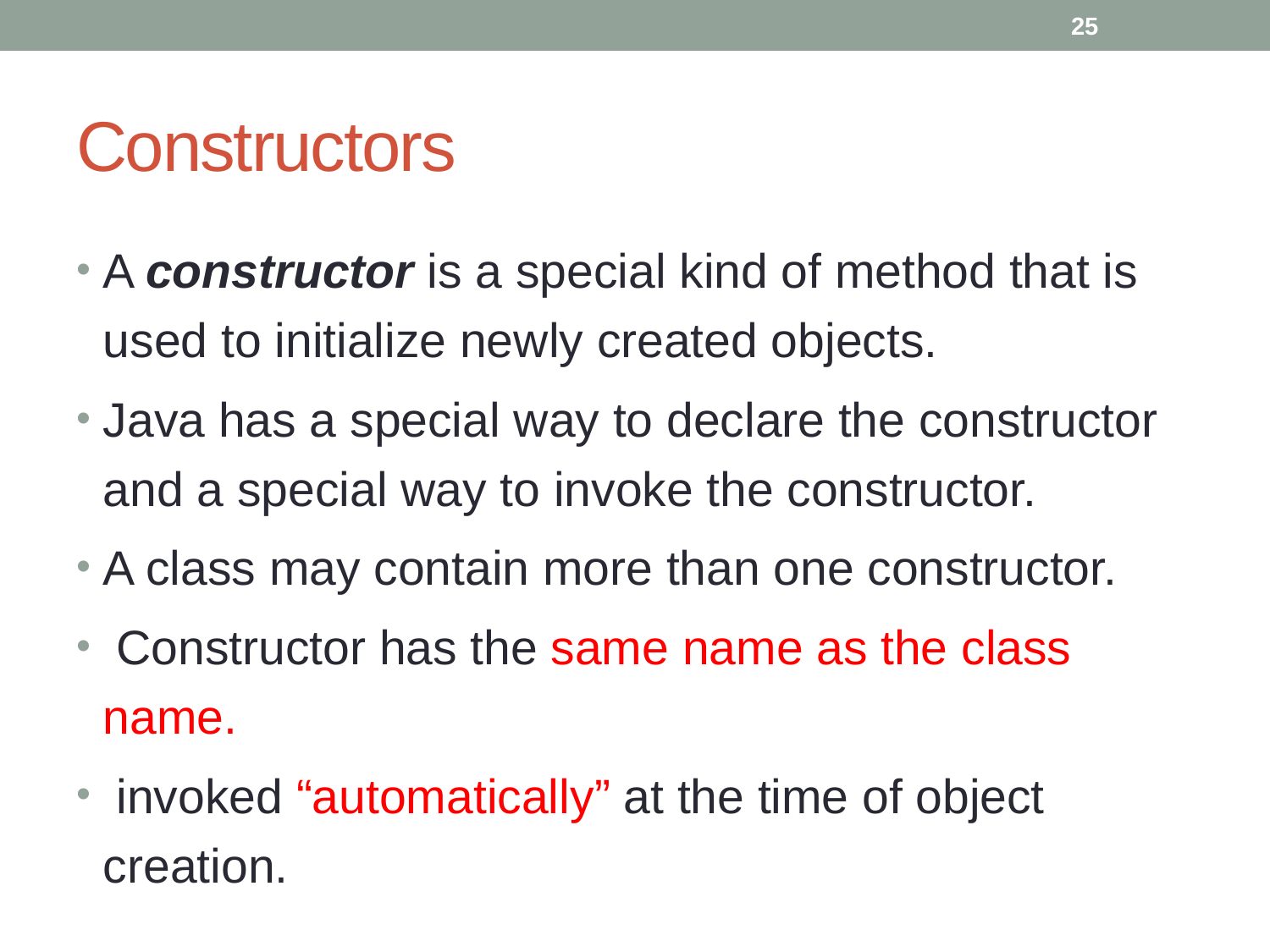

25
# Constructors
A constructor is a special kind of method that is used to initialize newly created objects.
Java has a special way to declare the constructor and a special way to invoke the constructor.
A class may contain more than one constructor.
 Constructor has the same name as the class name.
 invoked “automatically” at the time of object creation.